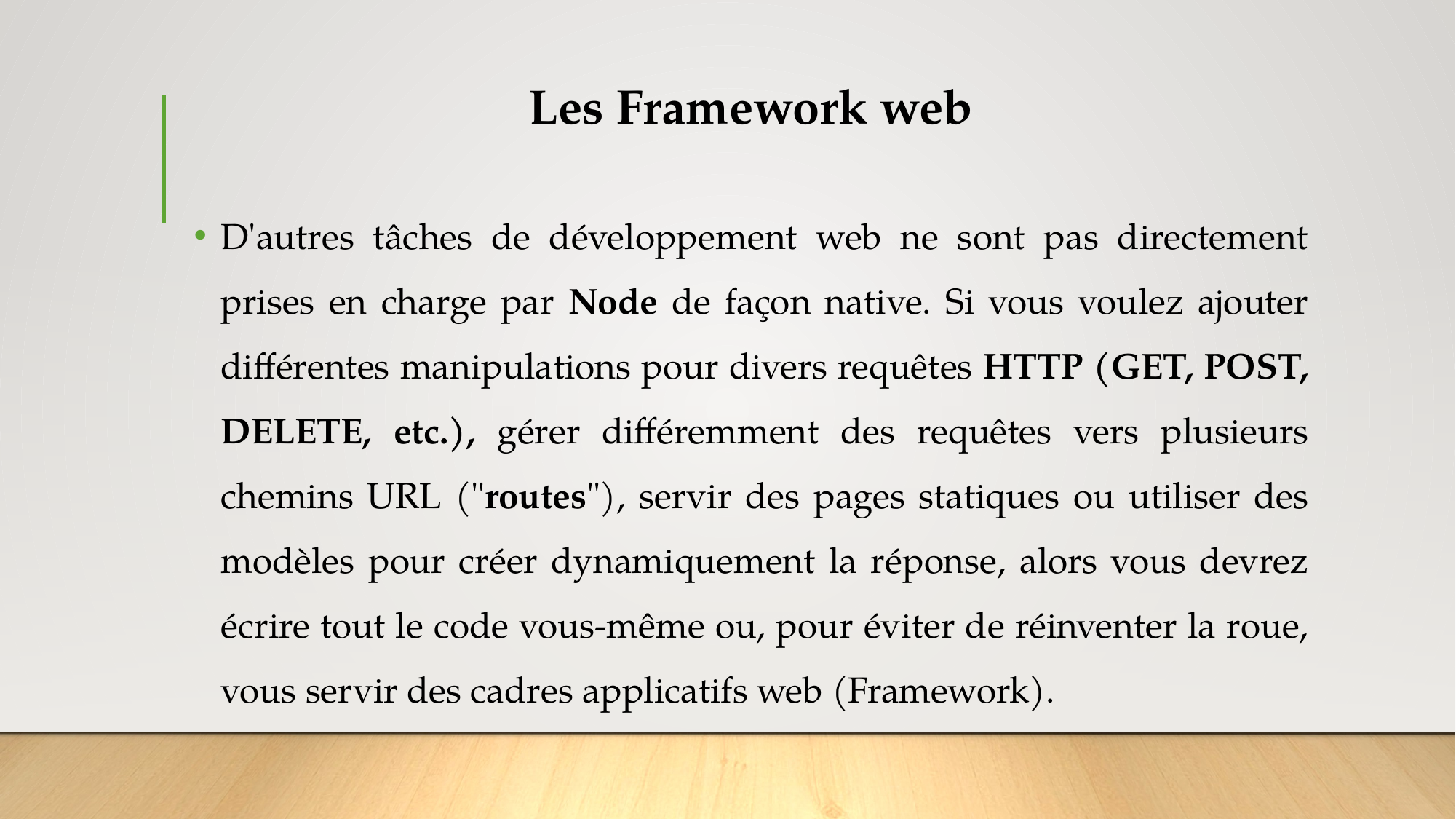

# Les Framework web
D'autres tâches de développement web ne sont pas directement prises en charge par Node de façon native. Si vous voulez ajouter différentes manipulations pour divers requêtes HTTP (GET, POST, DELETE, etc.), gérer différemment des requêtes vers plusieurs chemins URL ("routes"), servir des pages statiques ou utiliser des modèles pour créer dynamiquement la réponse, alors vous devrez écrire tout le code vous-même ou, pour éviter de réinventer la roue, vous servir des cadres applicatifs web (Framework).